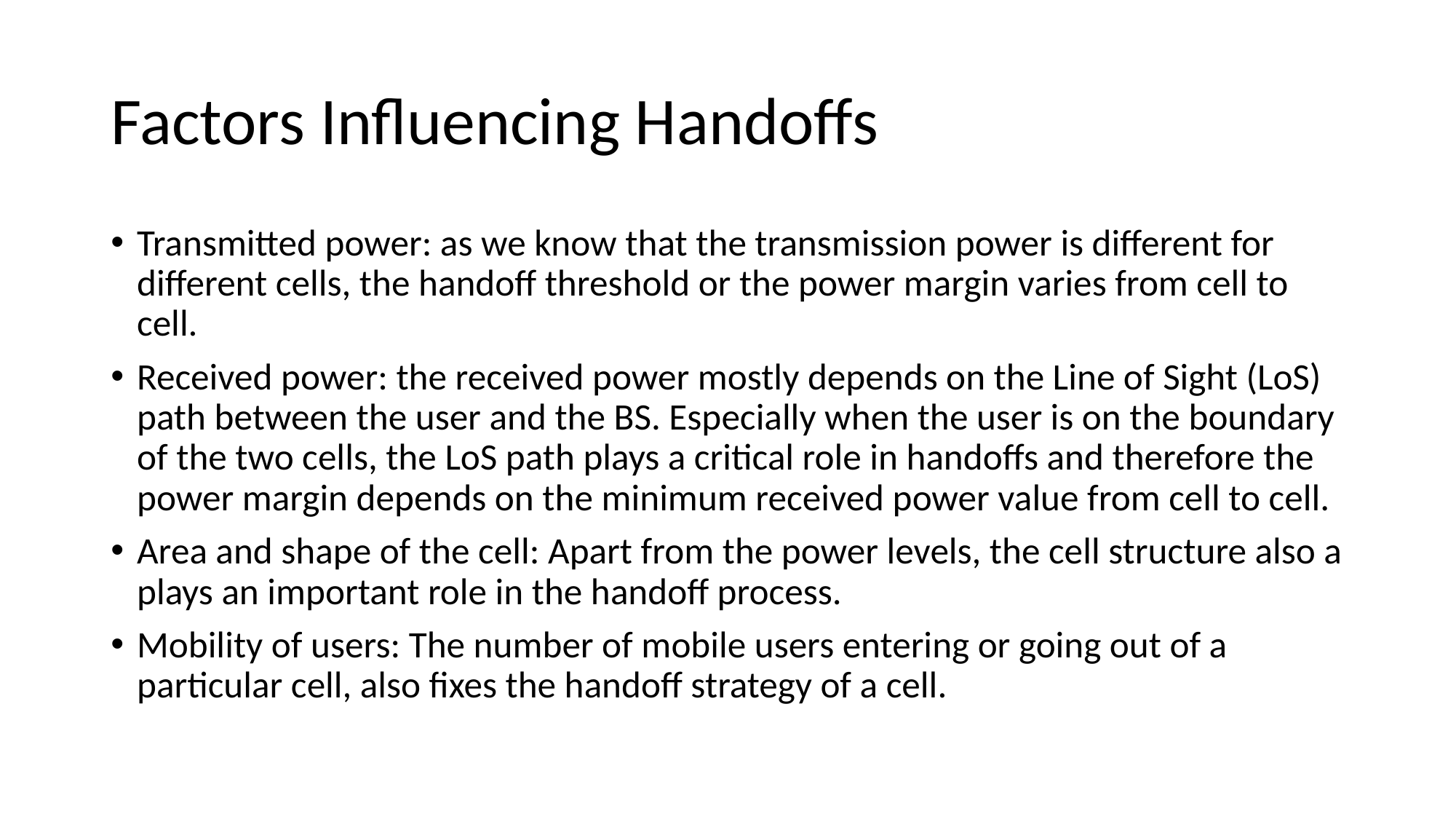

# Factors Influencing Handoffs
Transmitted power: as we know that the transmission power is different for different cells, the handoff threshold or the power margin varies from cell to cell.
Received power: the received power mostly depends on the Line of Sight (LoS) path between the user and the BS. Especially when the user is on the boundary of the two cells, the LoS path plays a critical role in handoffs and therefore the power margin depends on the minimum received power value from cell to cell.
Area and shape of the cell: Apart from the power levels, the cell structure also a plays an important role in the handoff process.
Mobility of users: The number of mobile users entering or going out of a particular cell, also fixes the handoff strategy of a cell.